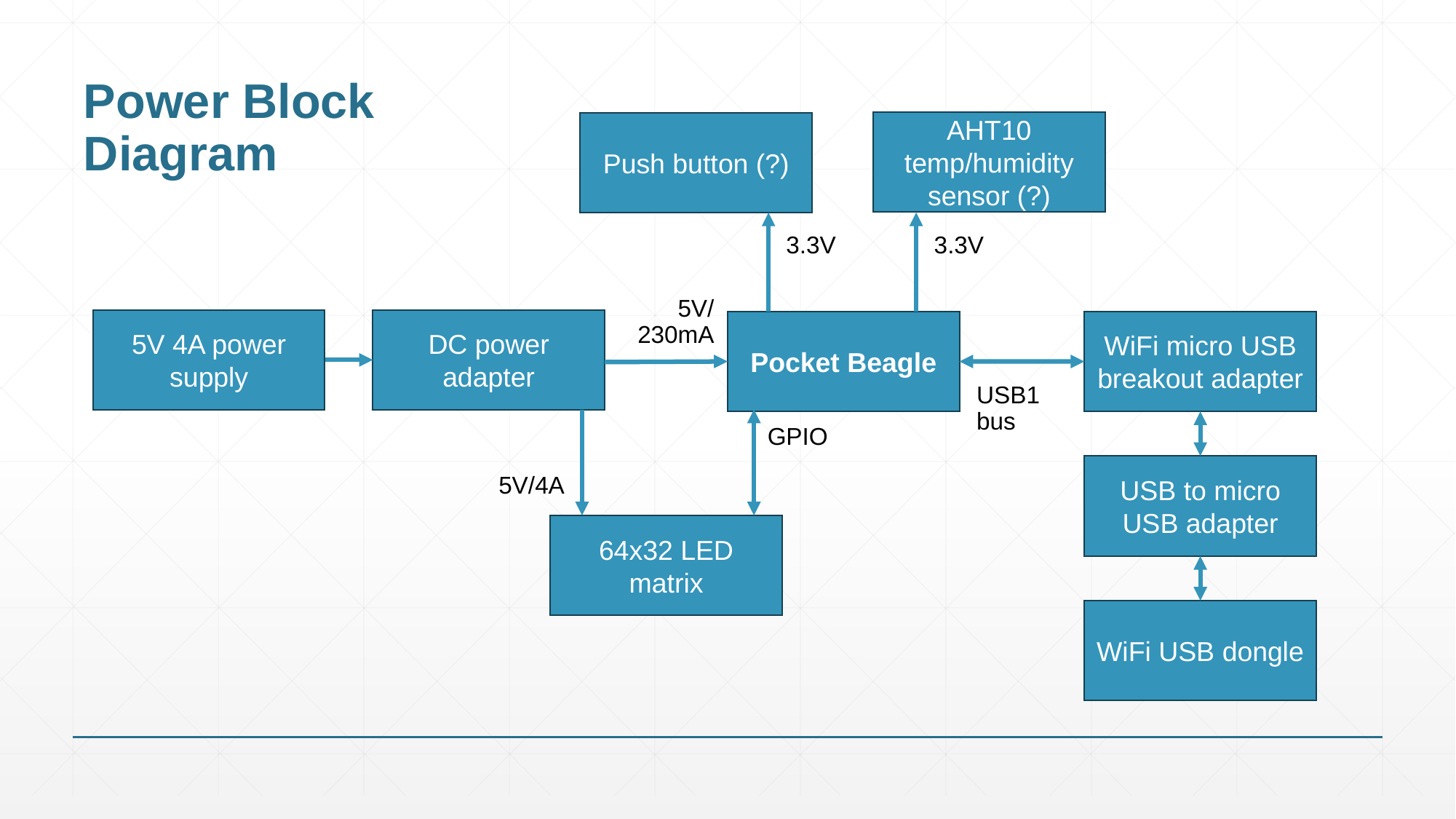

# Power Block Diagram
AHT10 temp/humidity sensor (?)
Push button (?)
3.3V
3.3V
5V/230mA
5V 4A power supply
DC power adapter
Pocket Beagle
WiFi micro USB breakout adapter
USB1 bus
GPIO
USB to micro USB adapter
5V/4A
64x32 LED matrix
WiFi USB dongle